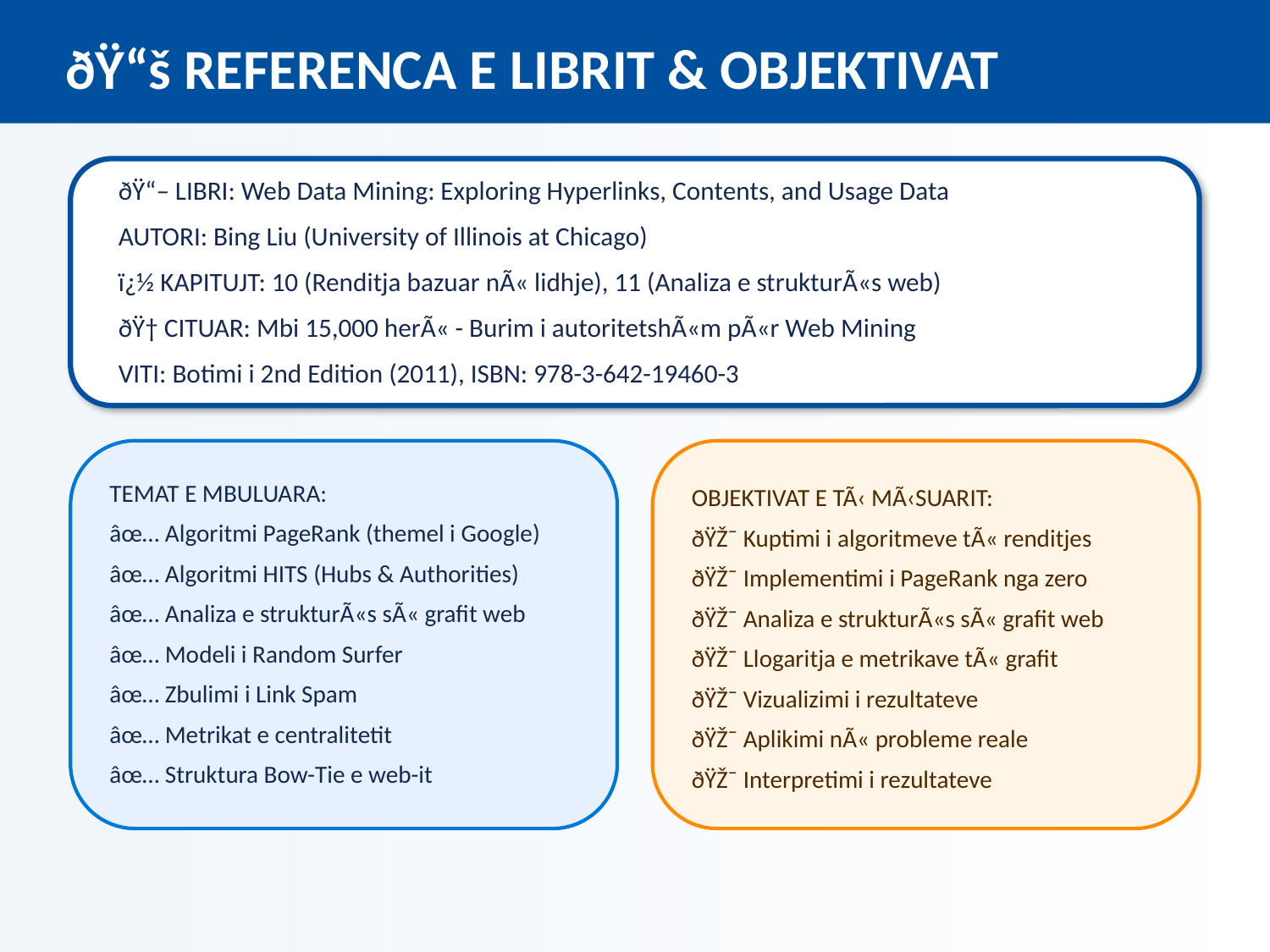

ðŸ“š REFERENCA E LIBRIT & OBJEKTIVAT

ðŸ“– LIBRI: Web Data Mining: Exploring Hyperlinks, Contents, and Usage Data
AUTORI: Bing Liu (University of Illinois at Chicago)
ï¿½ KAPITUJT: 10 (Renditja bazuar nÃ« lidhje), 11 (Analiza e strukturÃ«s web)
ðŸ† CITUAR: Mbi 15,000 herÃ« - Burim i autoritetshÃ«m pÃ«r Web Mining
VITI: Botimi i 2nd Edition (2011), ISBN: 978-3-642-19460-3

TEMAT E MBULUARA:
âœ… Algoritmi PageRank (themel i Google)
âœ… Algoritmi HITS (Hubs & Authorities)
âœ… Analiza e strukturÃ«s sÃ« grafit web
âœ… Modeli i Random Surfer
âœ… Zbulimi i Link Spam
âœ… Metrikat e centralitetit
âœ… Struktura Bow-Tie e web-it
OBJEKTIVAT E TÃ‹ MÃ‹SUARIT:
ðŸŽ¯ Kuptimi i algoritmeve tÃ« renditjes
ðŸŽ¯ Implementimi i PageRank nga zero
ðŸŽ¯ Analiza e strukturÃ«s sÃ« grafit web
ðŸŽ¯ Llogaritja e metrikave tÃ« grafit
ðŸŽ¯ Vizualizimi i rezultateve
ðŸŽ¯ Aplikimi nÃ« probleme reale
ðŸŽ¯ Interpretimi i rezultateve